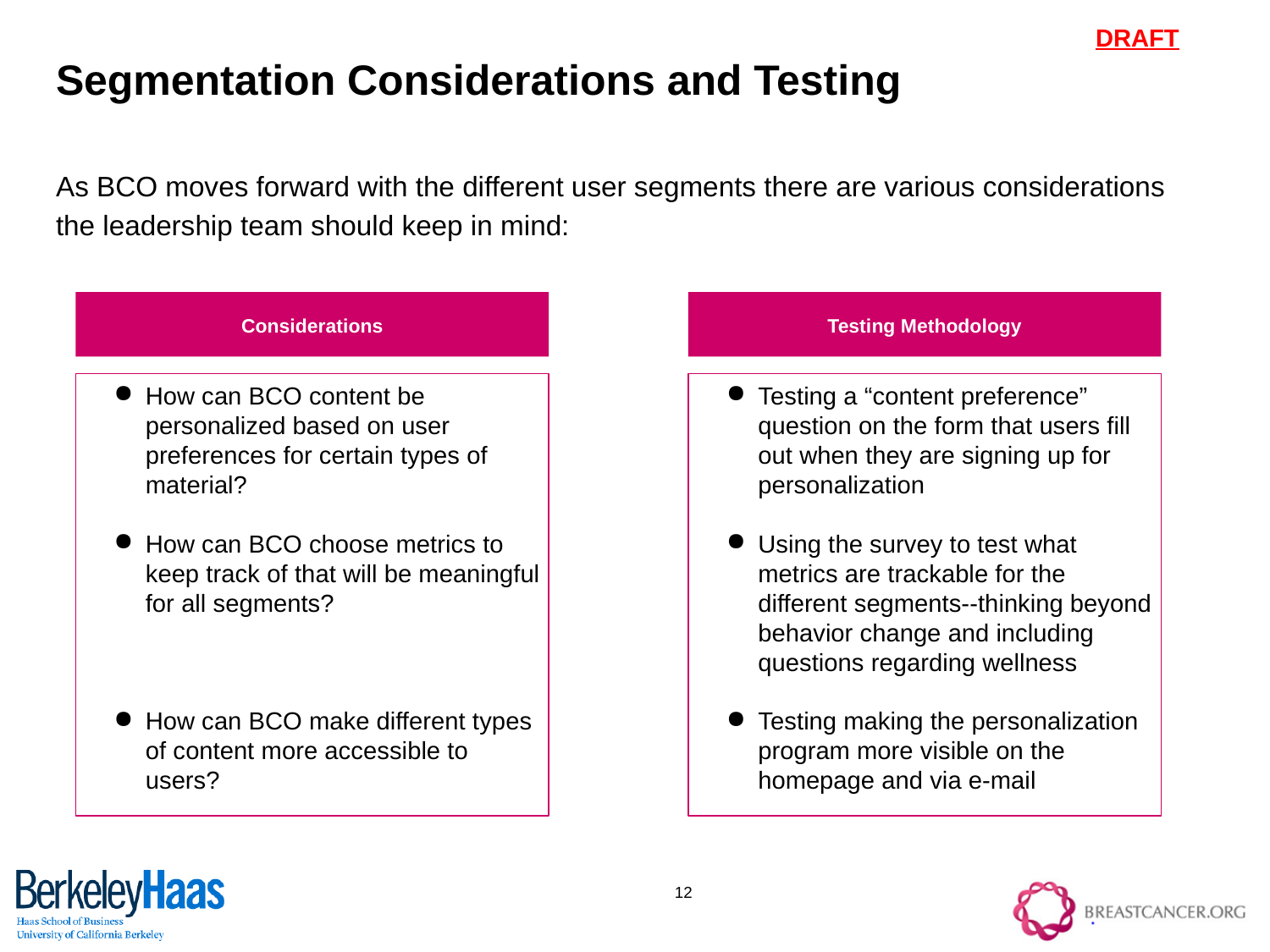

Segmentation Considerations and Testing
As BCO moves forward with the different user segments there are various considerations the leadership team should keep in mind:

Considerations
Testing Methodology
How can BCO content be personalized based on user preferences for certain types of material?

How can BCO choose metrics to keep track of that will be meaningful for all segments?

How can BCO make different types of content more accessible to users?
Testing a “content preference” question on the form that users fill out when they are signing up for personalization

Using the survey to test what metrics are trackable for the different segments--thinking beyond behavior change and including questions regarding wellness

Testing making the personalization program more visible on the homepage and via e-mail
12